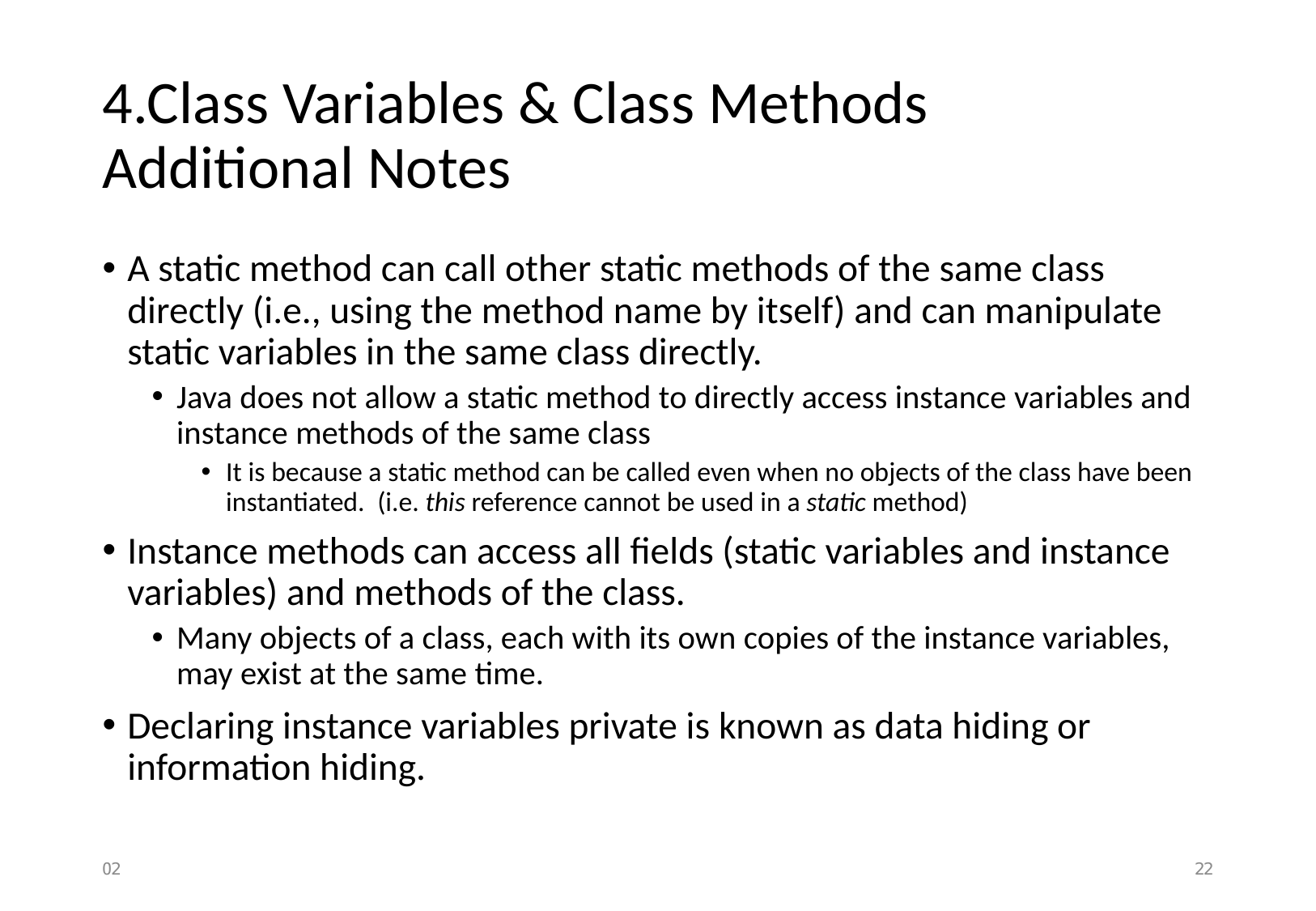

# 4.Class Variables & Class Methods Additional Notes
A static method can call other static methods of the same class directly (i.e., using the method name by itself) and can manipulate static variables in the same class directly.
Java does not allow a static method to directly access instance variables and instance methods of the same class
It is because a static method can be called even when no objects of the class have been instantiated.  (i.e. this reference cannot be used in a static method)
Instance methods can access all fields (static variables and instance variables) and methods of the class.
Many objects of a class, each with its own copies of the instance variables, may exist at the same time.
Declaring instance variables private is known as data hiding or information hiding.

02
22